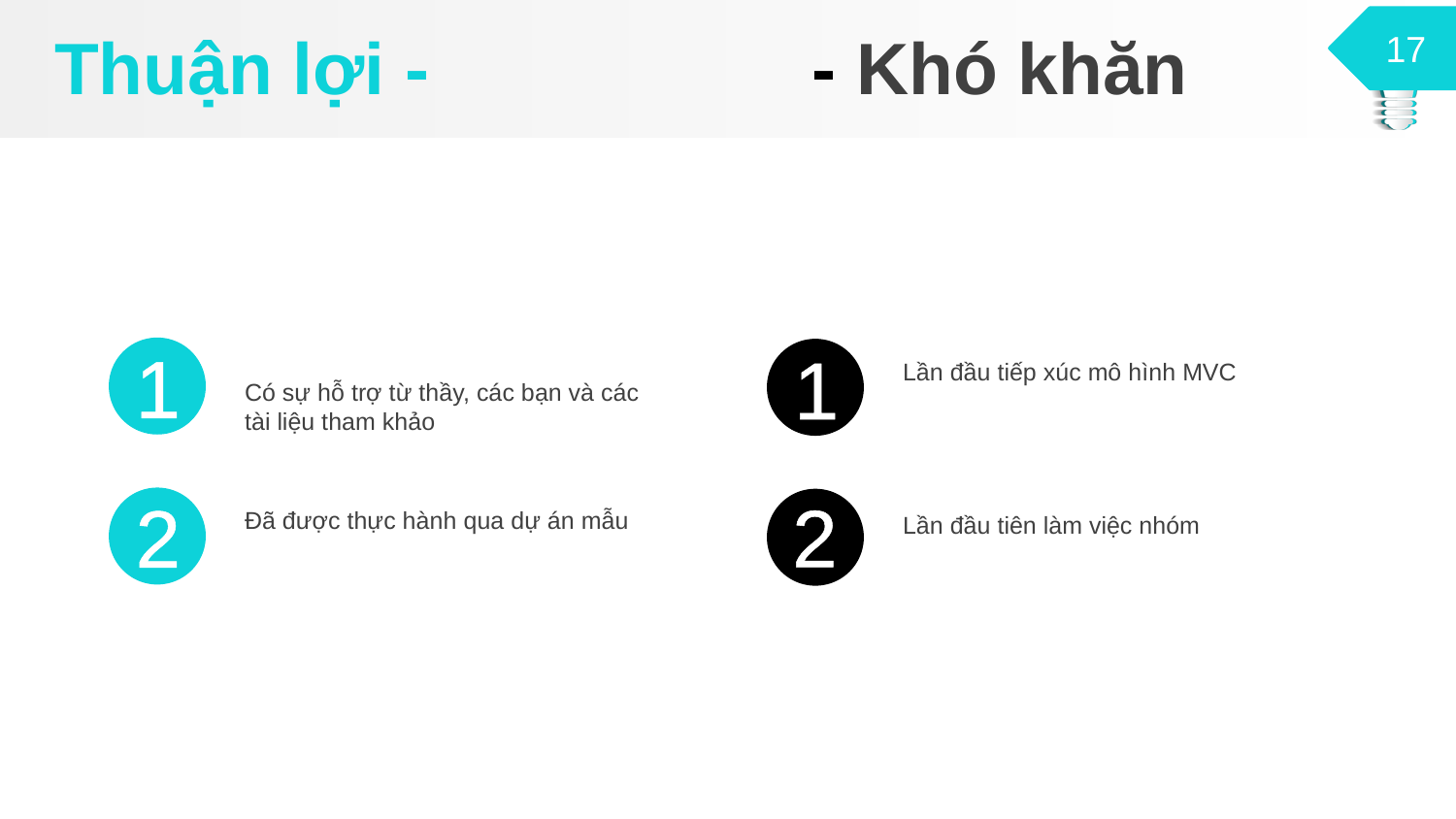

# Thuận lợi -                   - Khó khăn
17
1
1

Lần đầu tiếp xúc mô hình MVC
Có sự hỗ trợ từ thầy, các bạn và các tài liệu tham khảo
2
2

Đã được thực hành qua dự án mẫu
Lần đầu tiên làm việc nhóm